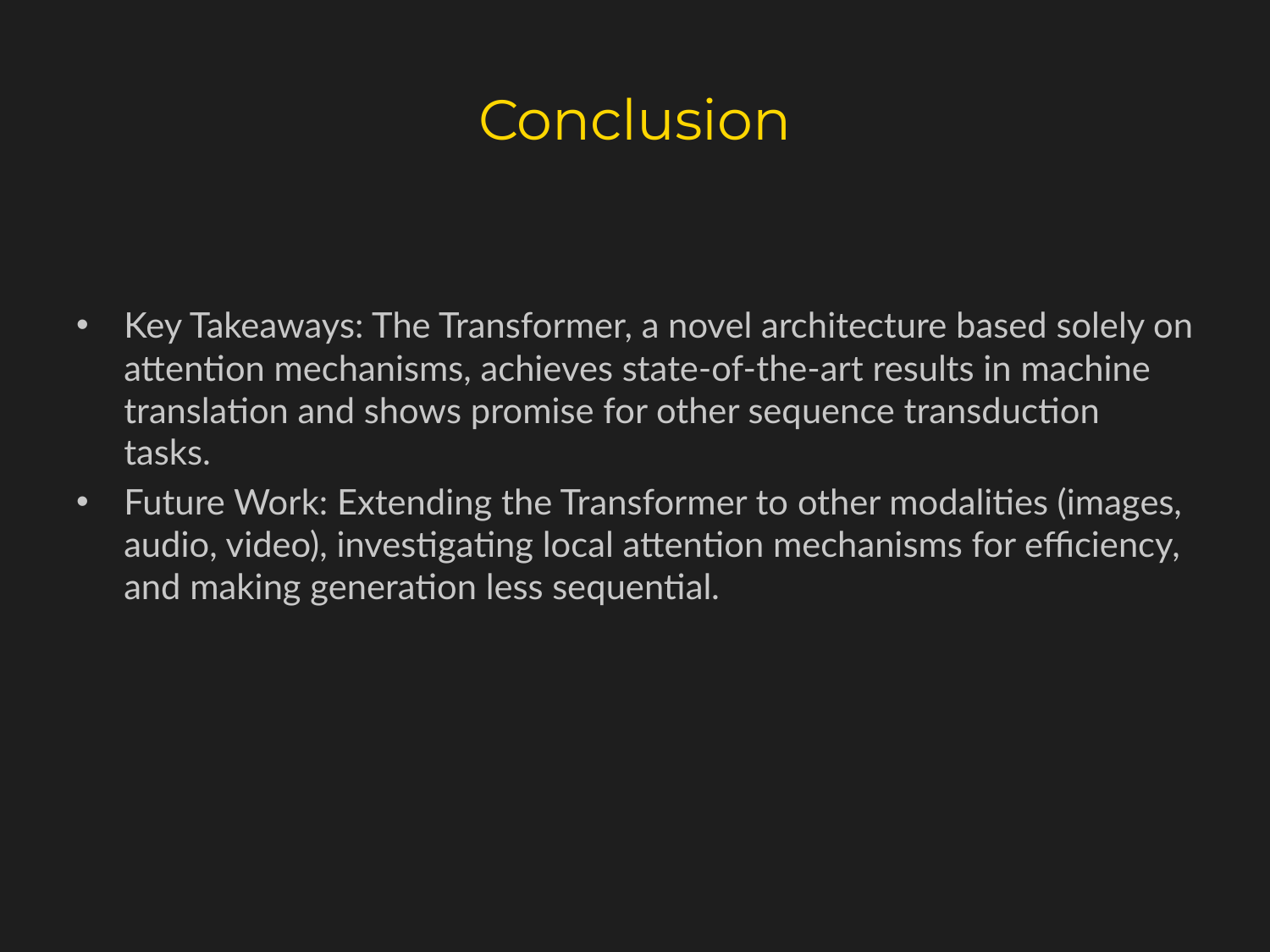

# Conclusion

Key Takeaways: The Transformer, a novel architecture based solely on attention mechanisms, achieves state-of-the-art results in machine translation and shows promise for other sequence transduction tasks.
Future Work: Extending the Transformer to other modalities (images, audio, video), investigating local attention mechanisms for efficiency, and making generation less sequential.